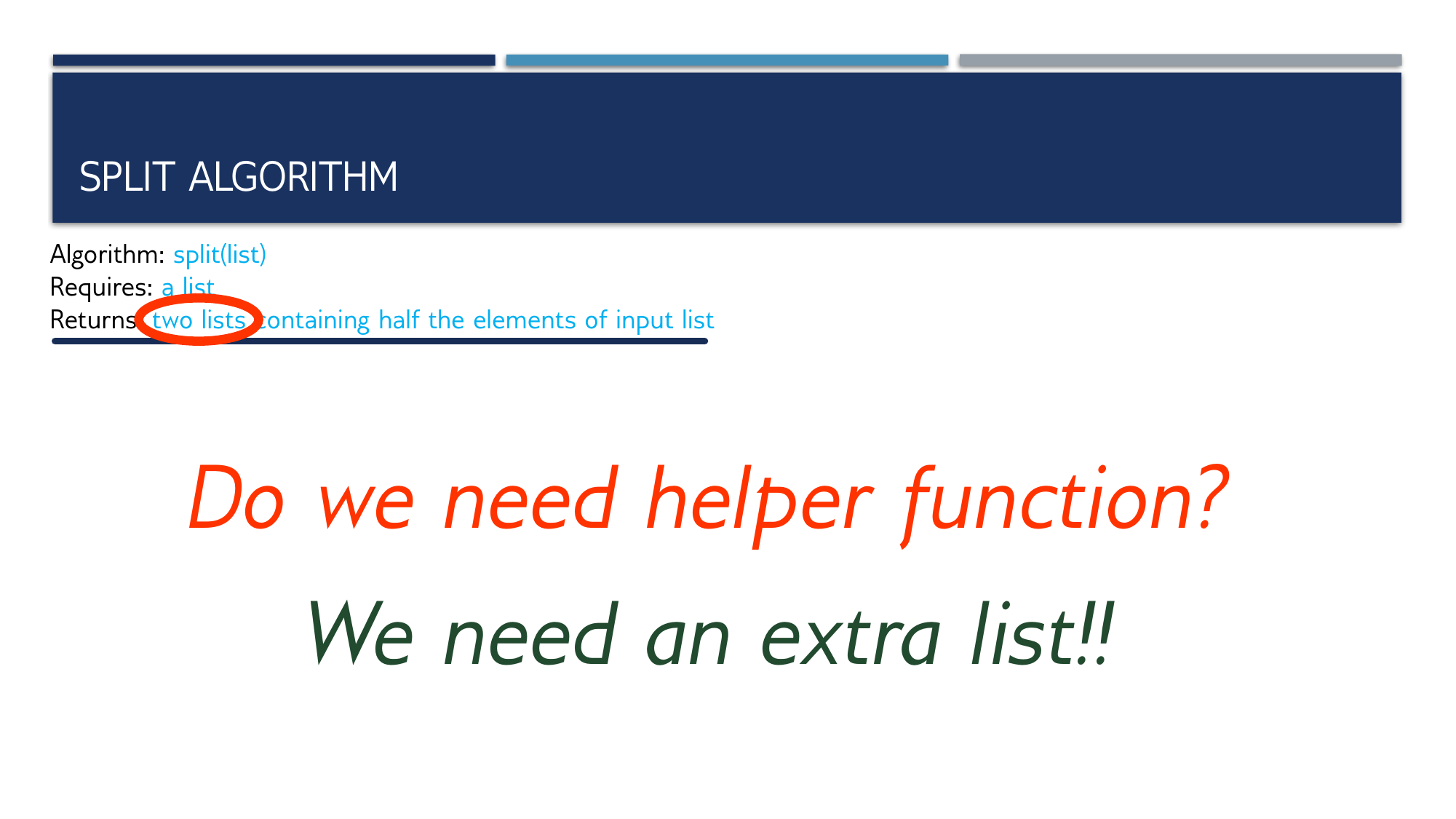

# Split algorithm
Algorithm: split(list)
Requires: a list
Returns: two lists containing half the elements of input list

Do we need helper function?
We need an extra list!!